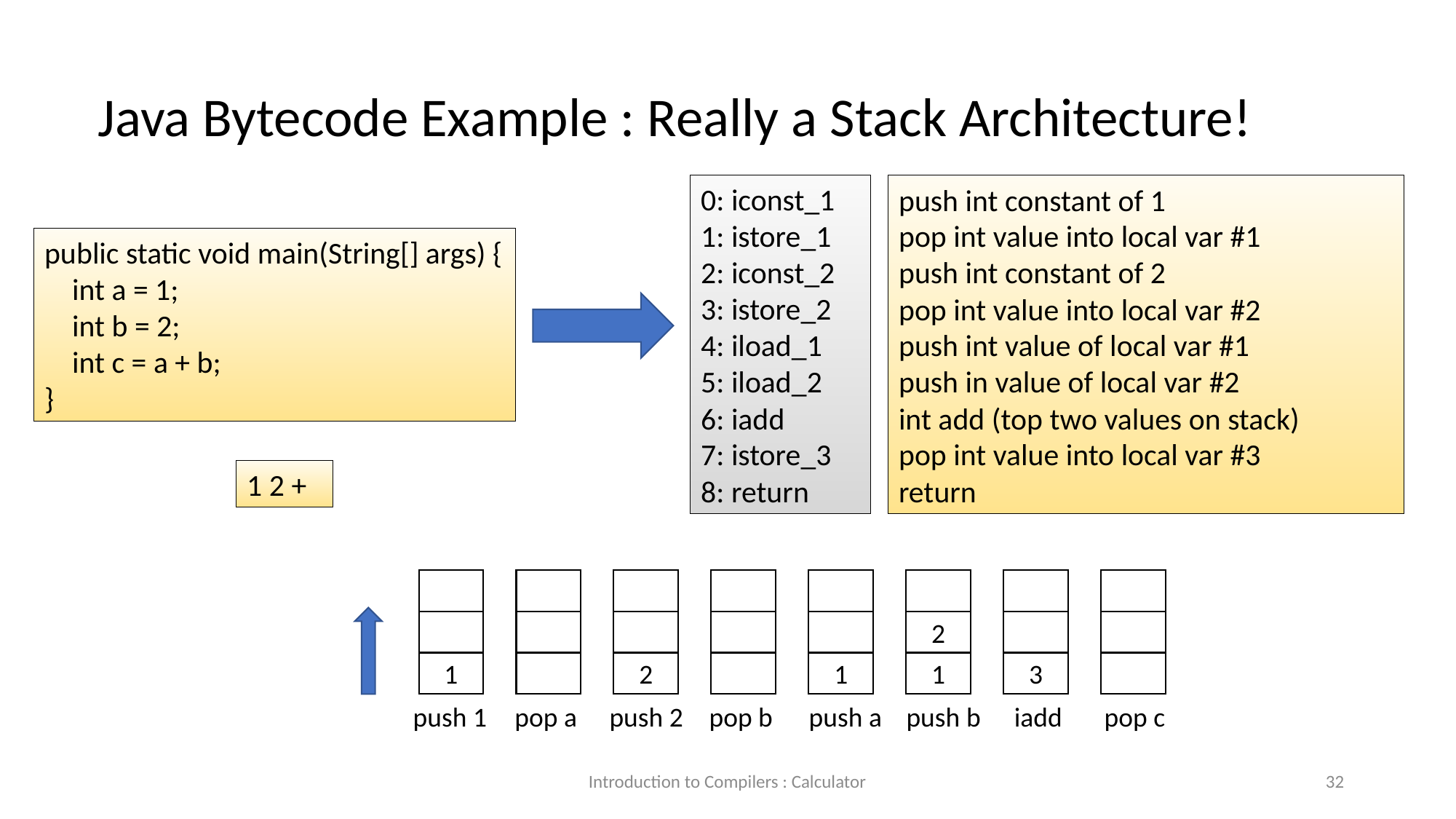

Java Bytecode Example : Really a Stack Architecture!
0: iconst_1
1: istore_1
2: iconst_2
3: istore_2
4: iload_1
5: iload_2
6: iadd
7: istore_3
8: return
push int constant of 1
pop int value into local var #1
push int constant of 2
pop int value into local var #2
push int value of local var #1
push in value of local var #2
int add (top two values on stack)
pop int value into local var #3
return
public static void main(String[] args) {
    int a = 1;
    int b = 2;
    int c = a + b;
}

1 2 +

2

1

2

1
1
3

push 1
pop a
push 2
pop b
push a
push b
iadd
pop c
Introduction to Compilers : Calculator
32